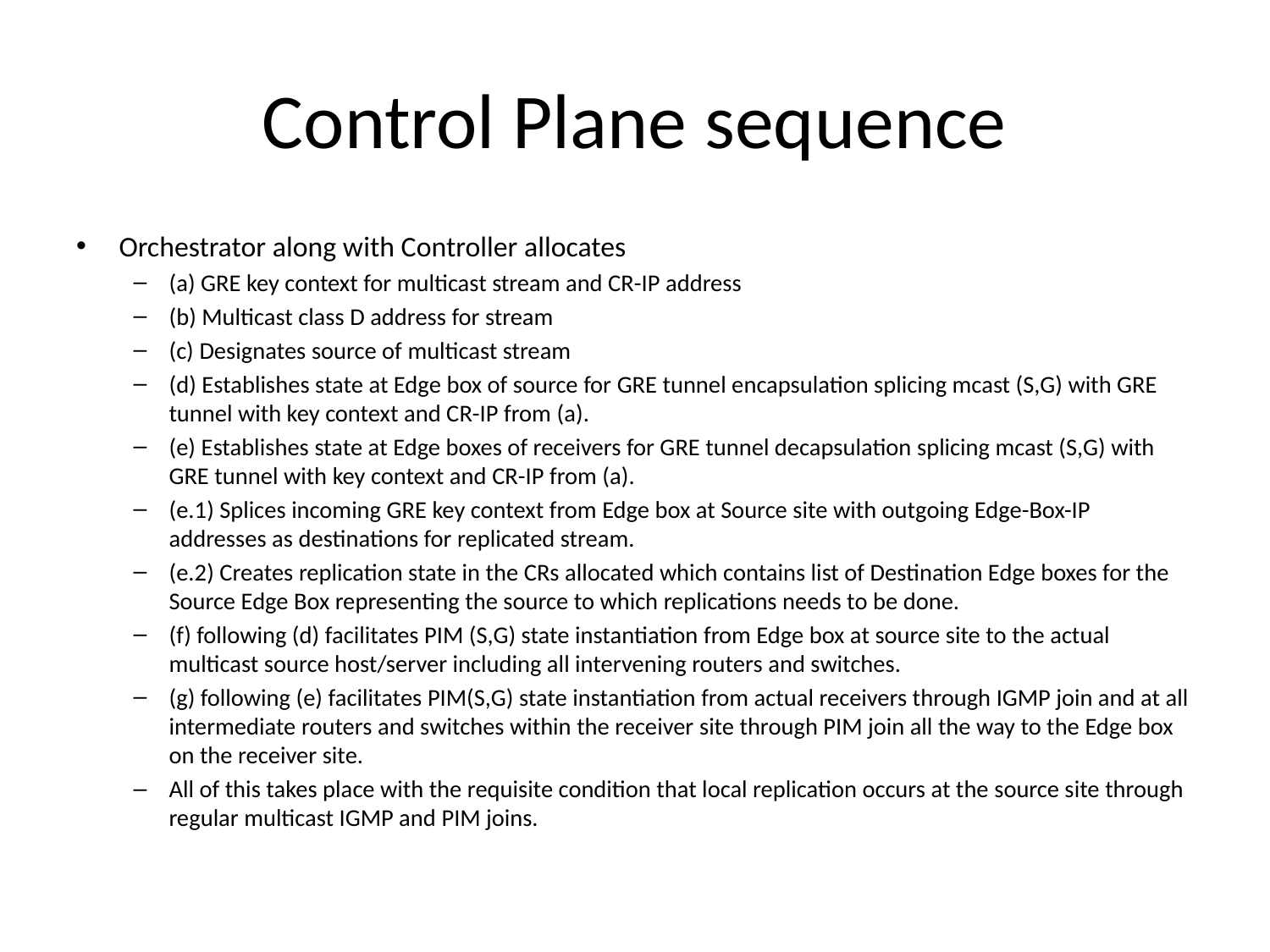

# Control Plane sequence
Orchestrator along with Controller allocates
(a) GRE key context for multicast stream and CR-IP address
(b) Multicast class D address for stream
(c) Designates source of multicast stream
(d) Establishes state at Edge box of source for GRE tunnel encapsulation splicing mcast (S,G) with GRE tunnel with key context and CR-IP from (a).
(e) Establishes state at Edge boxes of receivers for GRE tunnel decapsulation splicing mcast (S,G) with GRE tunnel with key context and CR-IP from (a).
(e.1) Splices incoming GRE key context from Edge box at Source site with outgoing Edge-Box-IP addresses as destinations for replicated stream.
(e.2) Creates replication state in the CRs allocated which contains list of Destination Edge boxes for the Source Edge Box representing the source to which replications needs to be done.
(f) following (d) facilitates PIM (S,G) state instantiation from Edge box at source site to the actual multicast source host/server including all intervening routers and switches.
(g) following (e) facilitates PIM(S,G) state instantiation from actual receivers through IGMP join and at all intermediate routers and switches within the receiver site through PIM join all the way to the Edge box on the receiver site.
All of this takes place with the requisite condition that local replication occurs at the source site through regular multicast IGMP and PIM joins.